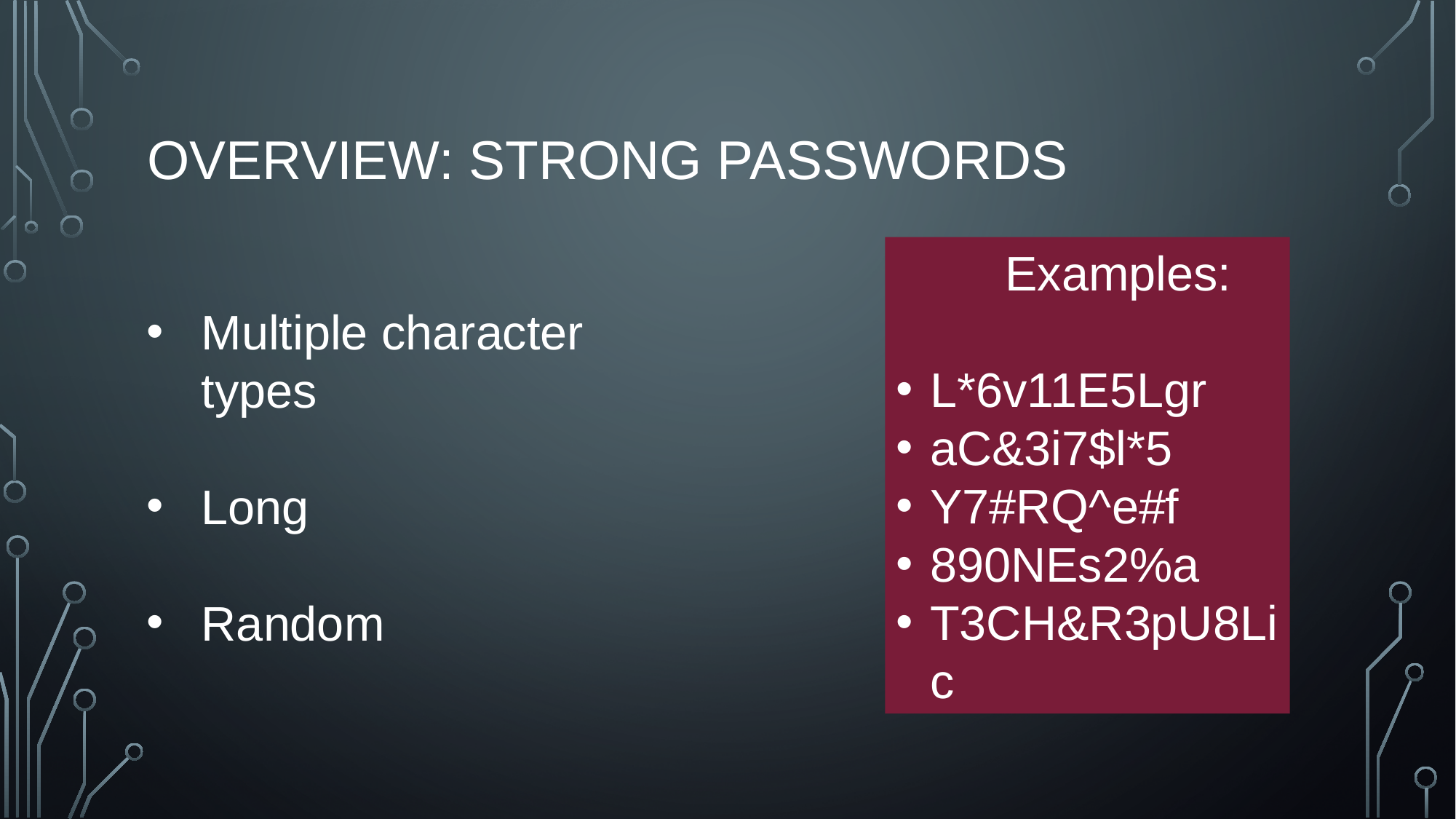

# Overview: strong passwords
	Examples:

L*6v11E5Lgr
aC&3i7$l*5
Y7#RQ^e#f
890NEs2%a
T3CH&R3pU8Lic
Multiple character types

Long

Random